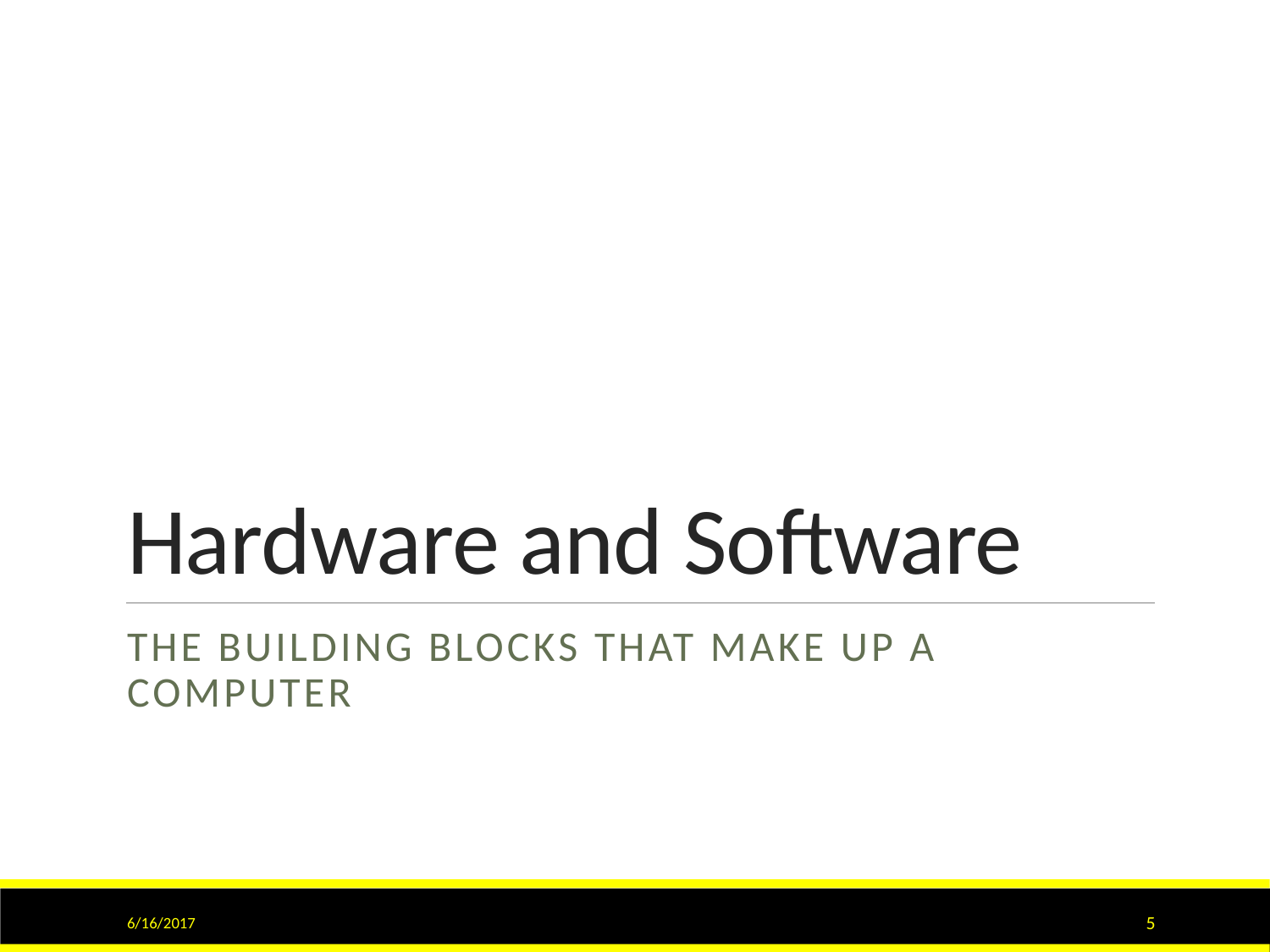

# Hardware and Software
The building blocks that make up a computer
6/16/2017
5